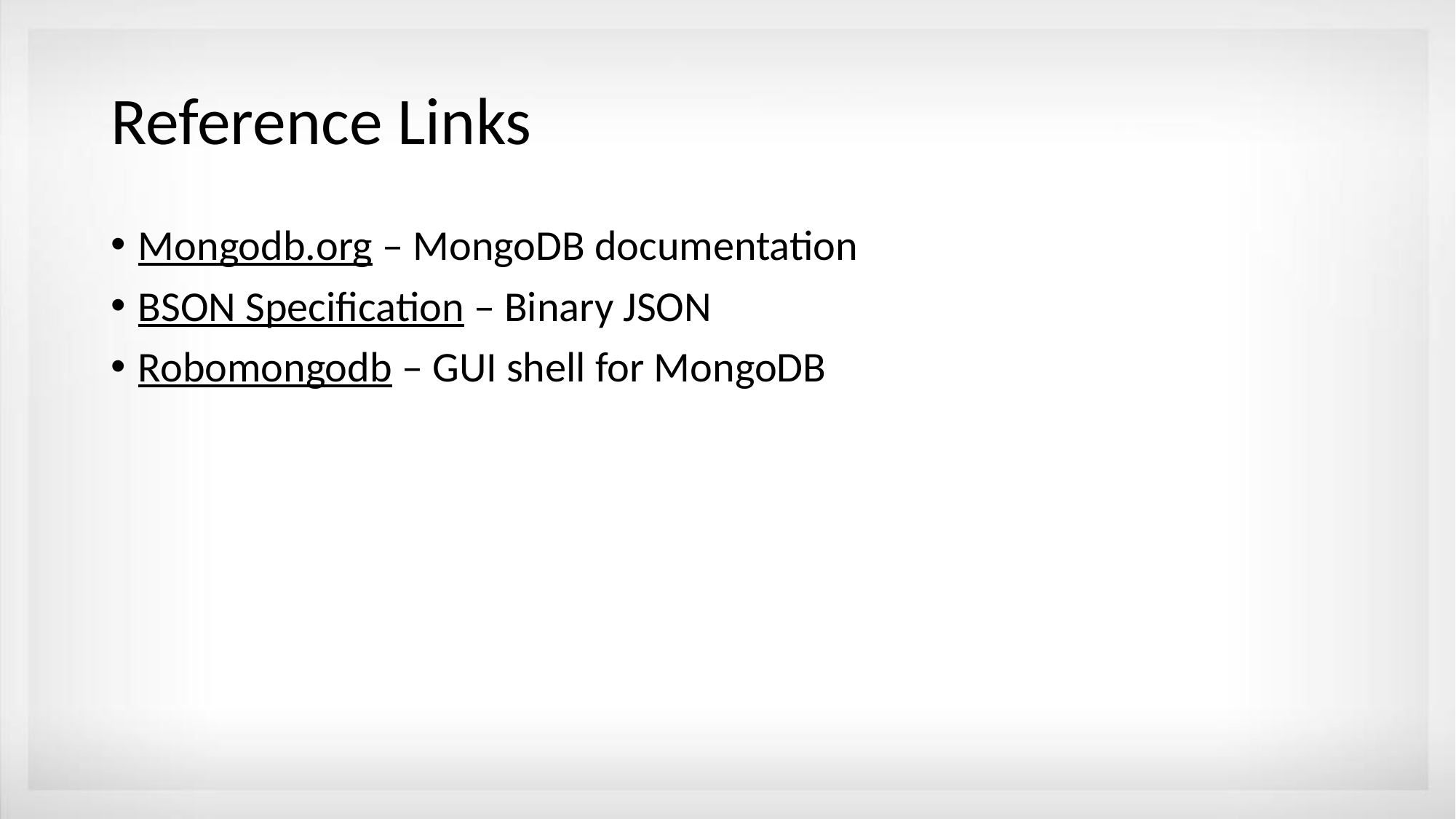

# Reference Links
Mongodb.org – MongoDB documentation
BSON Specification – Binary JSON
Robomongodb – GUI shell for MongoDB